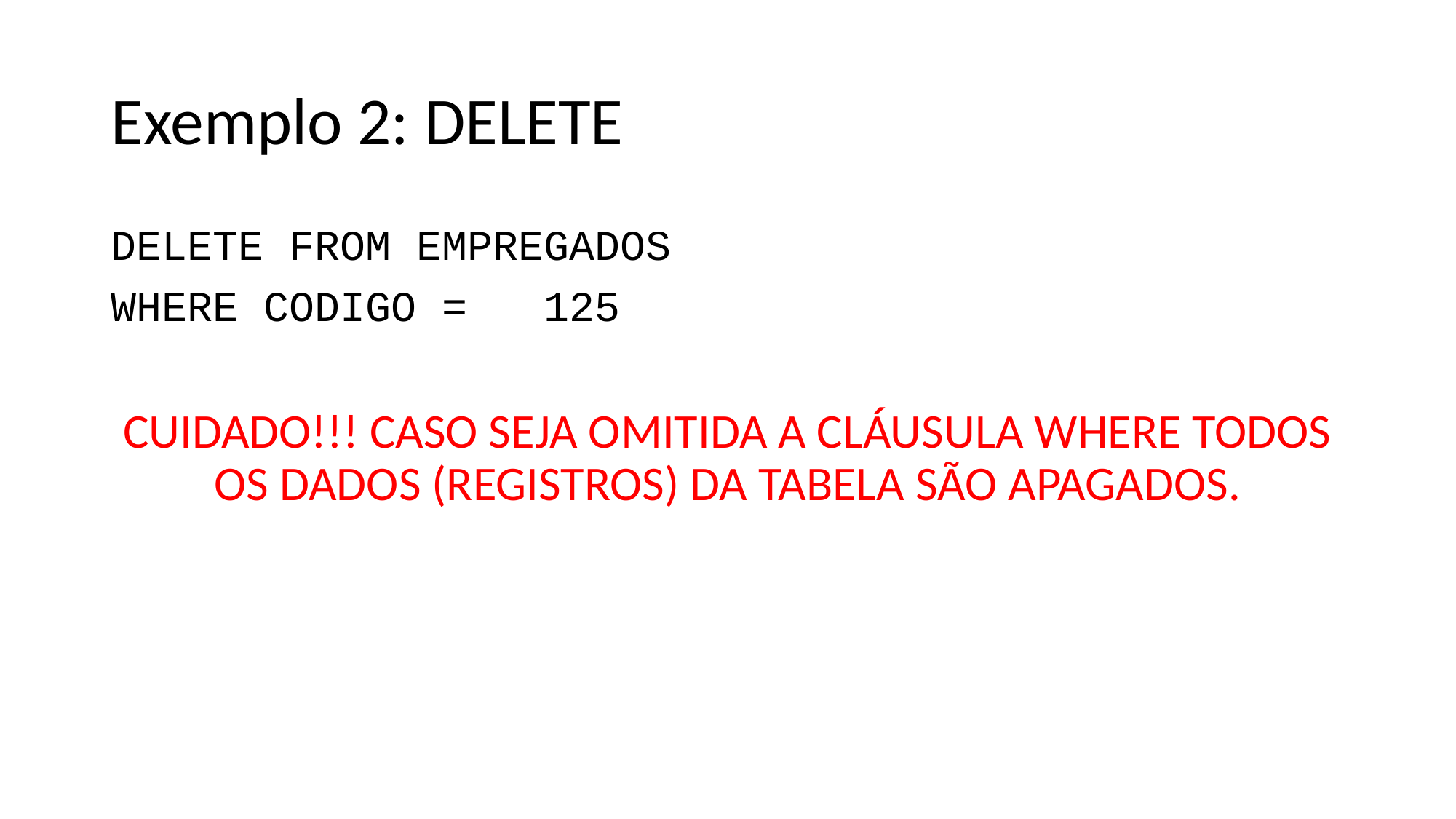

# Exemplo 2: DELETE
DELETE FROM EMPREGADOS
WHERE CODIGO =   125

CUIDADO!!! CASO SEJA OMITIDA A CLÁUSULA WHERE TODOS OS DADOS (REGISTROS) DA TABELA SÃO APAGADOS.